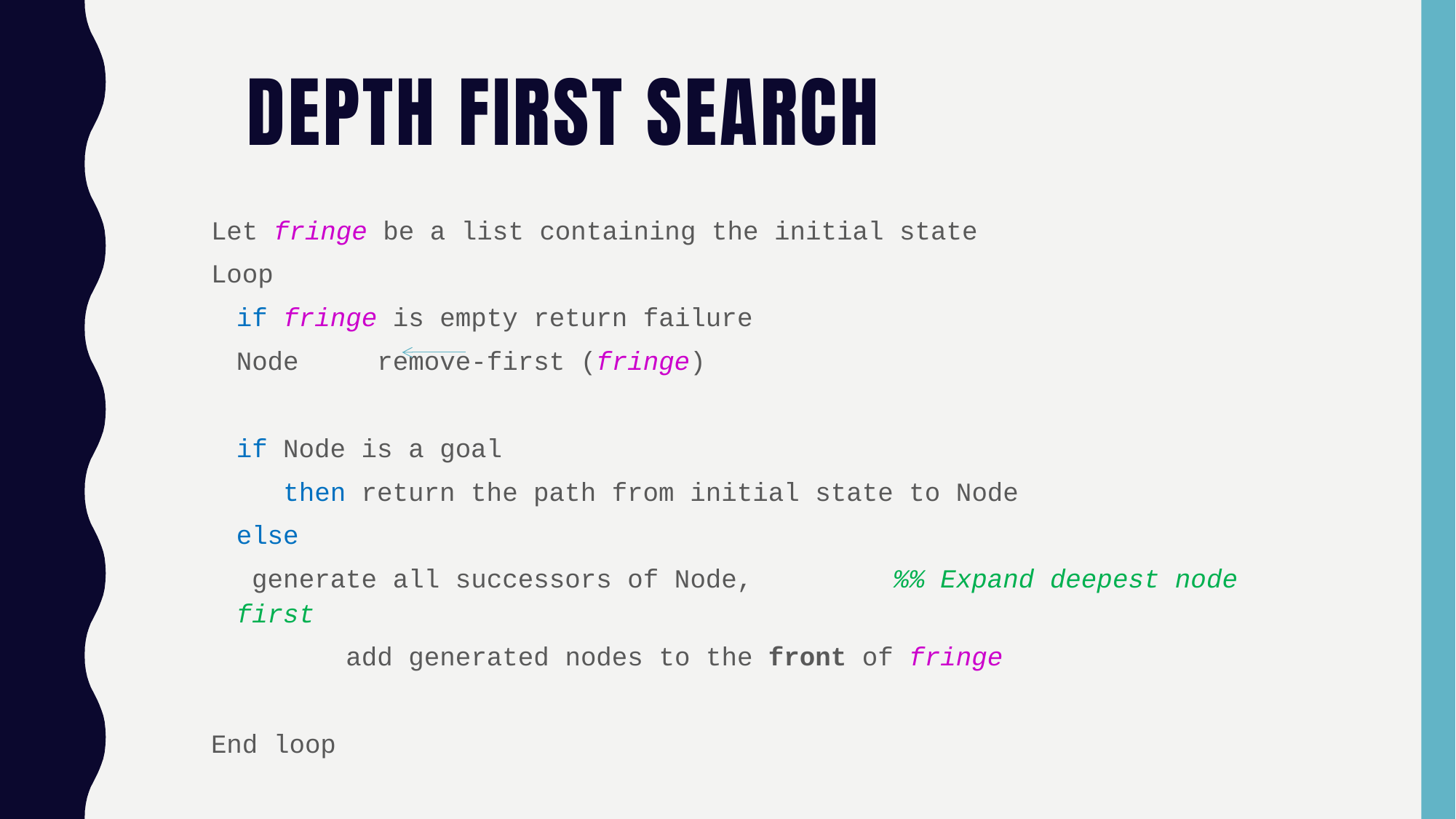

# Depth First Search
Let fringe be a list containing the initial state
Loop
		if fringe is empty return failure
		Node     remove-first (fringe)

		if Node is a goal
		   then return the path from initial state to Node
		else
			 generate all successors of Node, 			   	%% Expand deepest node first
		     	 add generated nodes to the front of fringe

End loop